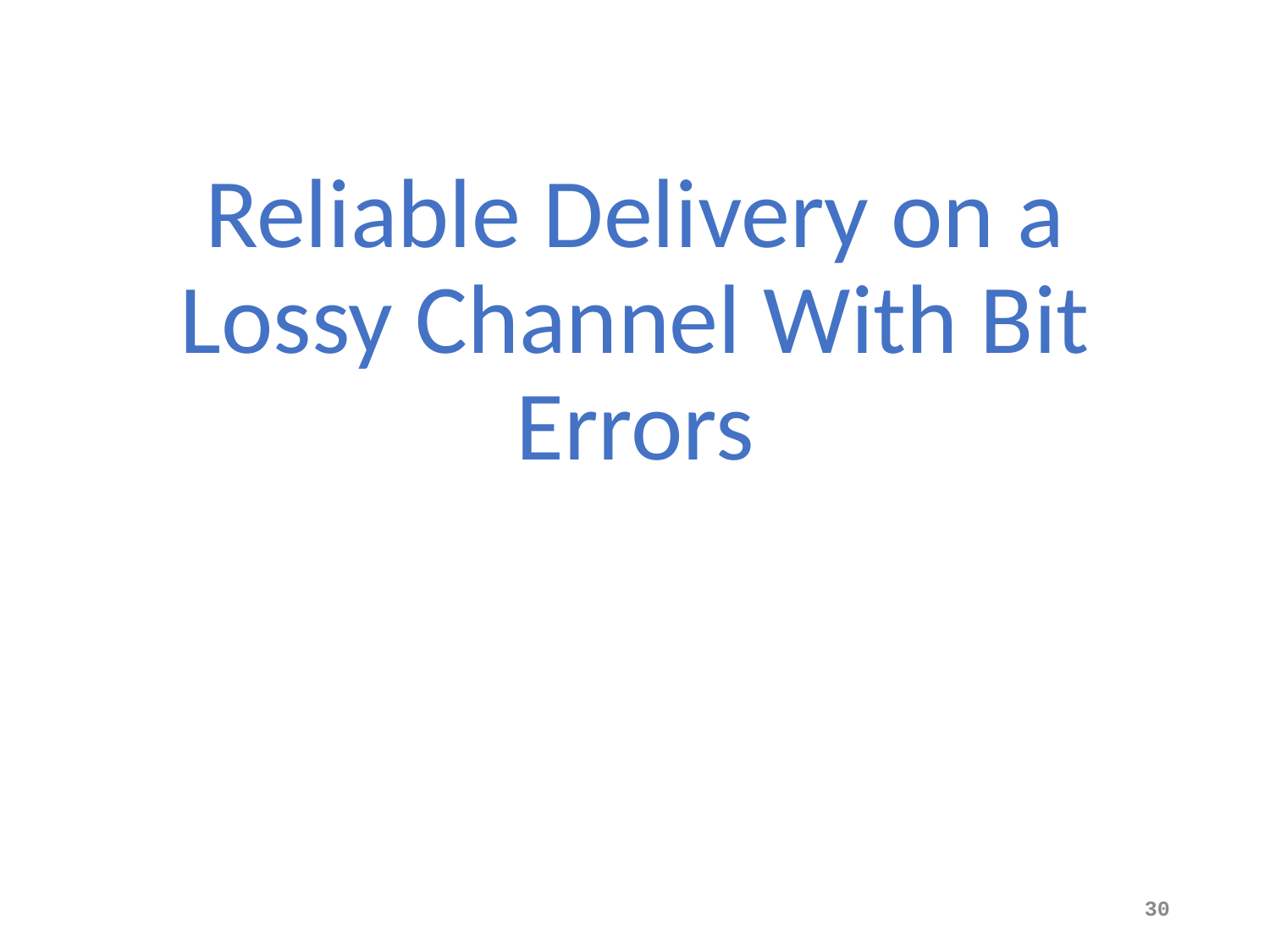

# Reliable Delivery on a Lossy Channel With Bit Errors

30